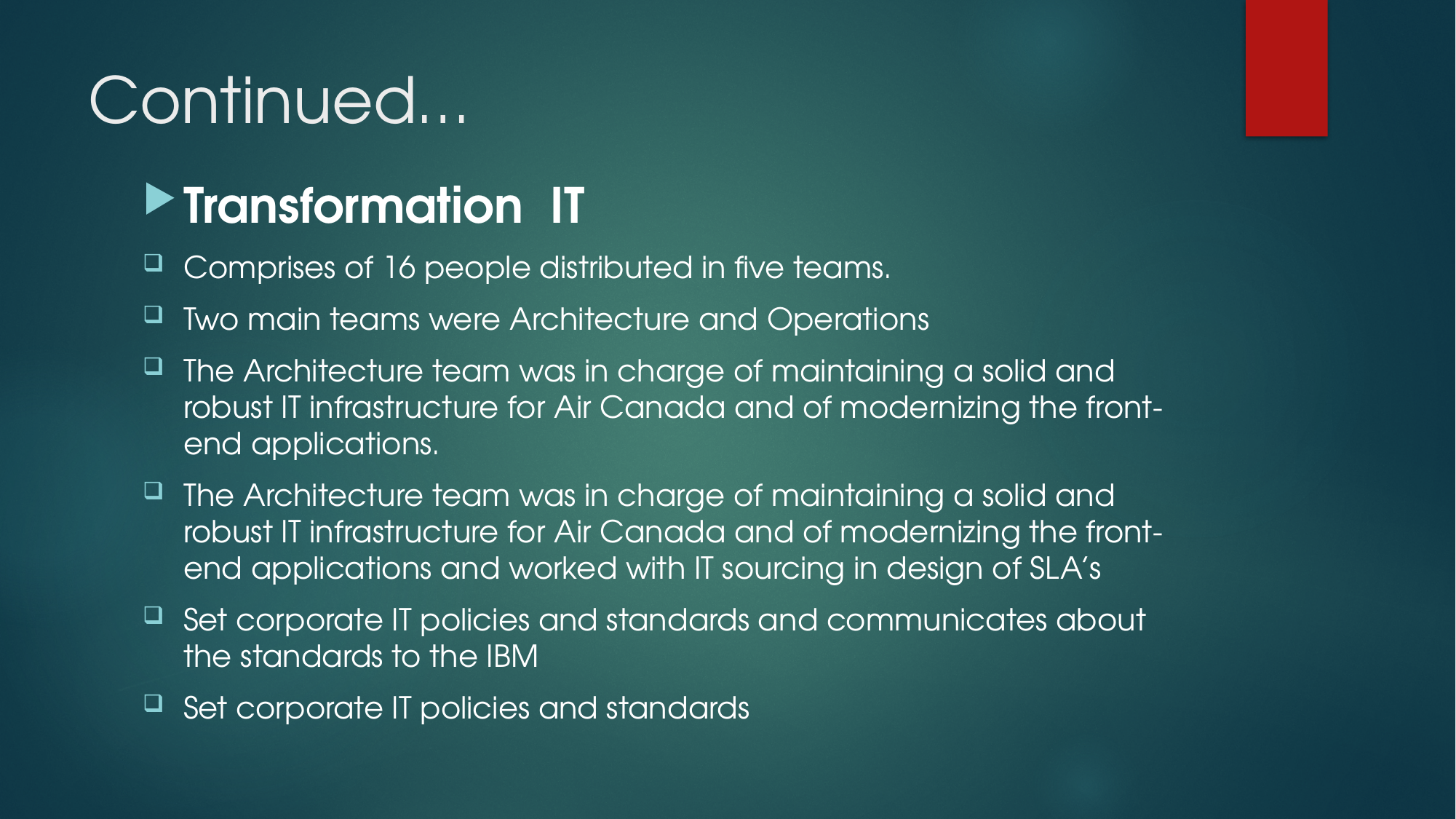

# Continued…
Transformation  IT
Comprises of 16 people distributed in five teams.
Two main teams were Architecture and Operations
The Architecture team was in charge of maintaining a solid and robust IT infrastructure for Air Canada and of modernizing the front-end applications.
The Architecture team was in charge of maintaining a solid and robust IT infrastructure for Air Canada and of modernizing the front-end applications and worked with IT sourcing in design of SLA’s
Set corporate IT policies and standards and communicates about the standards to the IBM
Set corporate IT policies and standards